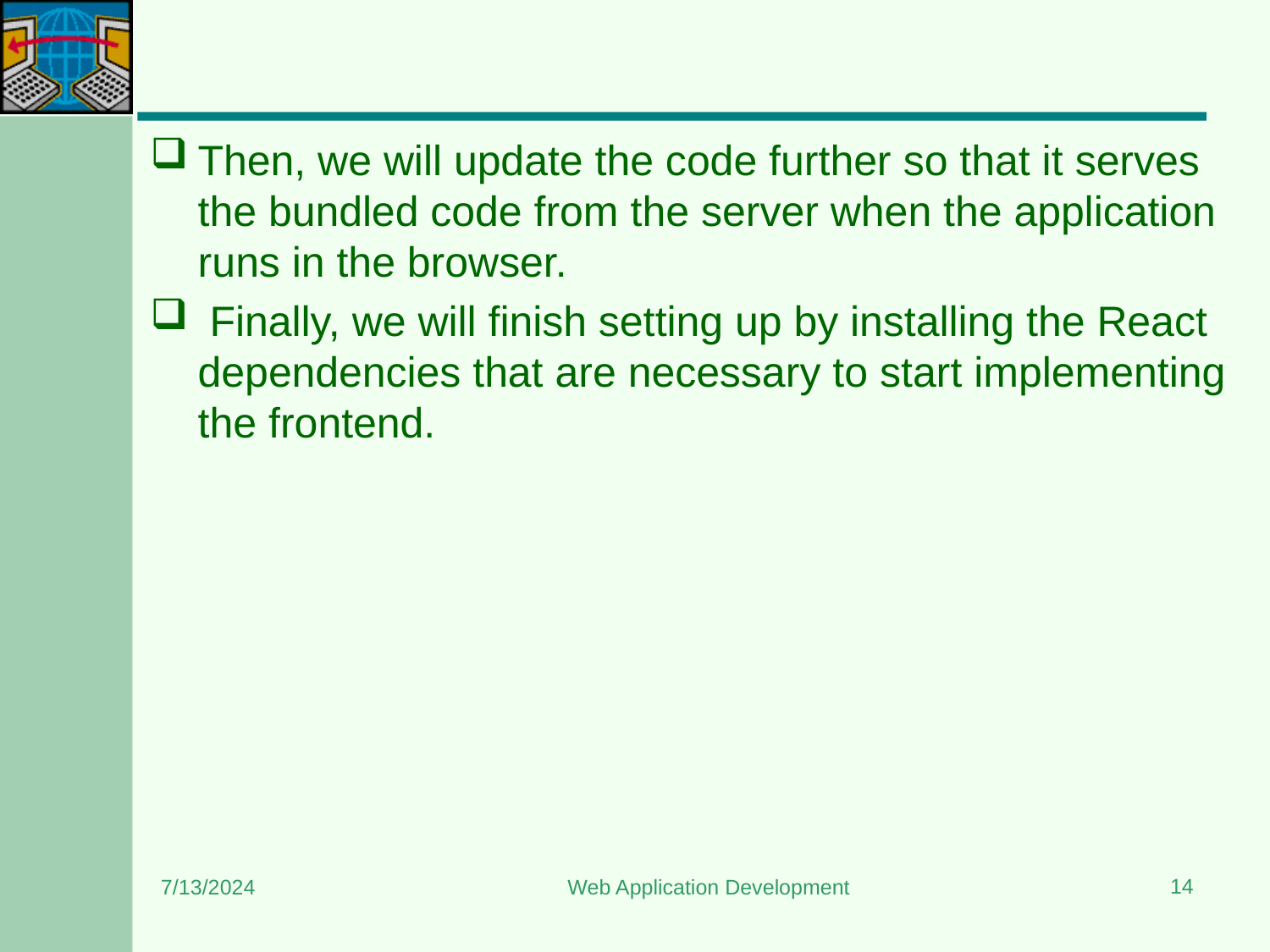

#
Then, we will update the code further so that it serves the bundled code from the server when the application runs in the browser.
 Finally, we will finish setting up by installing the React dependencies that are necessary to start implementing the frontend.

14
7/13/2024
Web Application Development